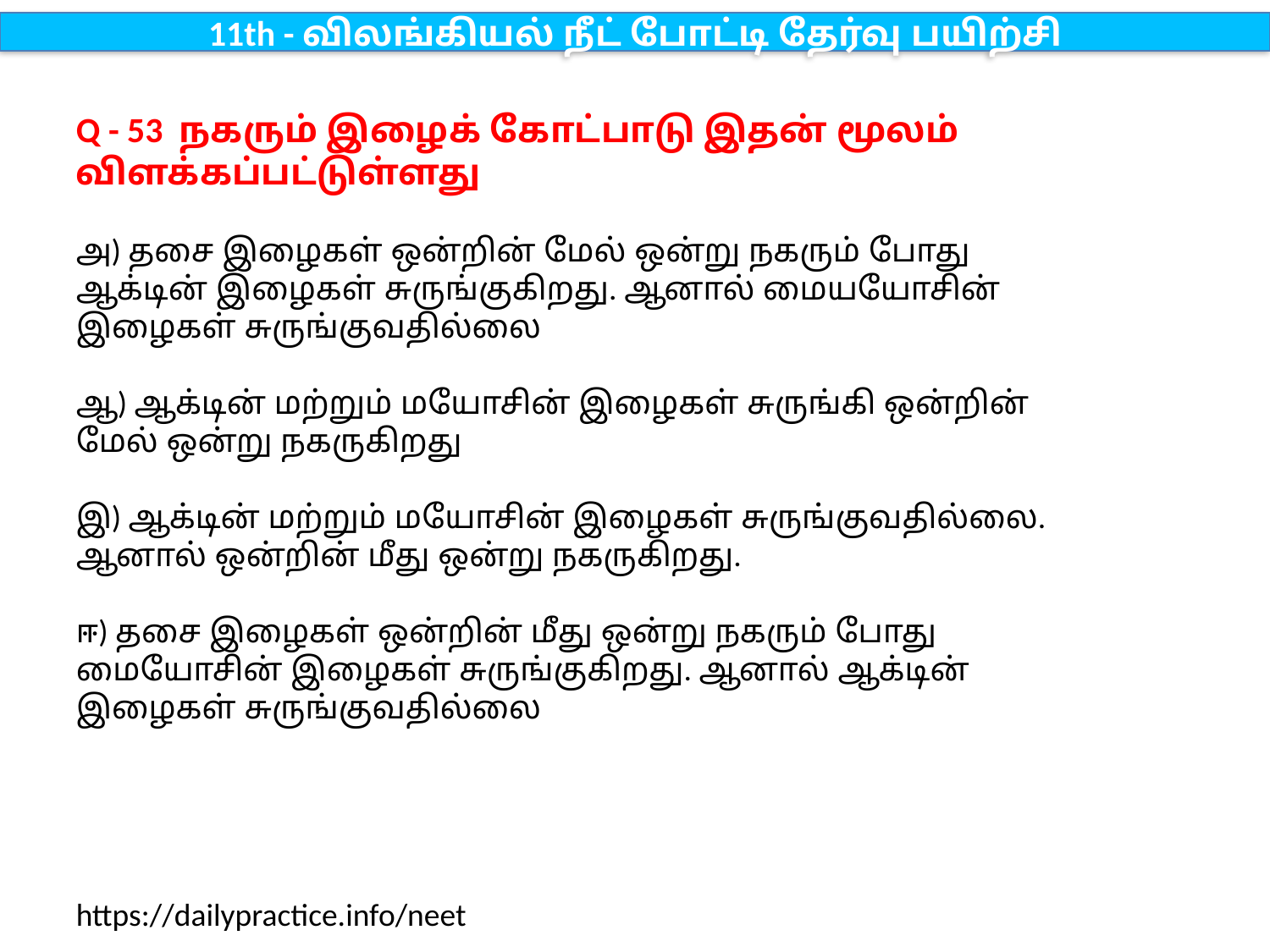

11th - விலங்கியல் நீட் போட்டி தேர்வு பயிற்சி

Q - 53  நகரும் இழைக் கோட்பாடு இதன் மூலம் விளக்கப்பட்டுள்ளது

அ) தசை இழைகள் ஒன்றின் மேல் ஒன்று நகரும் போது ஆக்டின் இழைகள் சுருங்குகிறது. ஆனால் மையயோசின் இழைகள் சுருங்குவதில்லை

ஆ) ஆக்டின் மற்றும் மயோசின் இழைகள் சுருங்கி ஒன்றின் மேல் ஒன்று நகருகிறது

இ) ஆக்டின் மற்றும் மயோசின் இழைகள் சுருங்குவதில்லை. ஆனால் ஒன்றின் மீது ஒன்று நகருகிறது.

ஈ) தசை இழைகள் ஒன்றின் மீது ஒன்று நகரும் போது மையோசின் இழைகள் சுருங்குகிறது. ஆனால் ஆக்டின் இழைகள் சுருங்குவதில்லை
https://dailypractice.info/neet